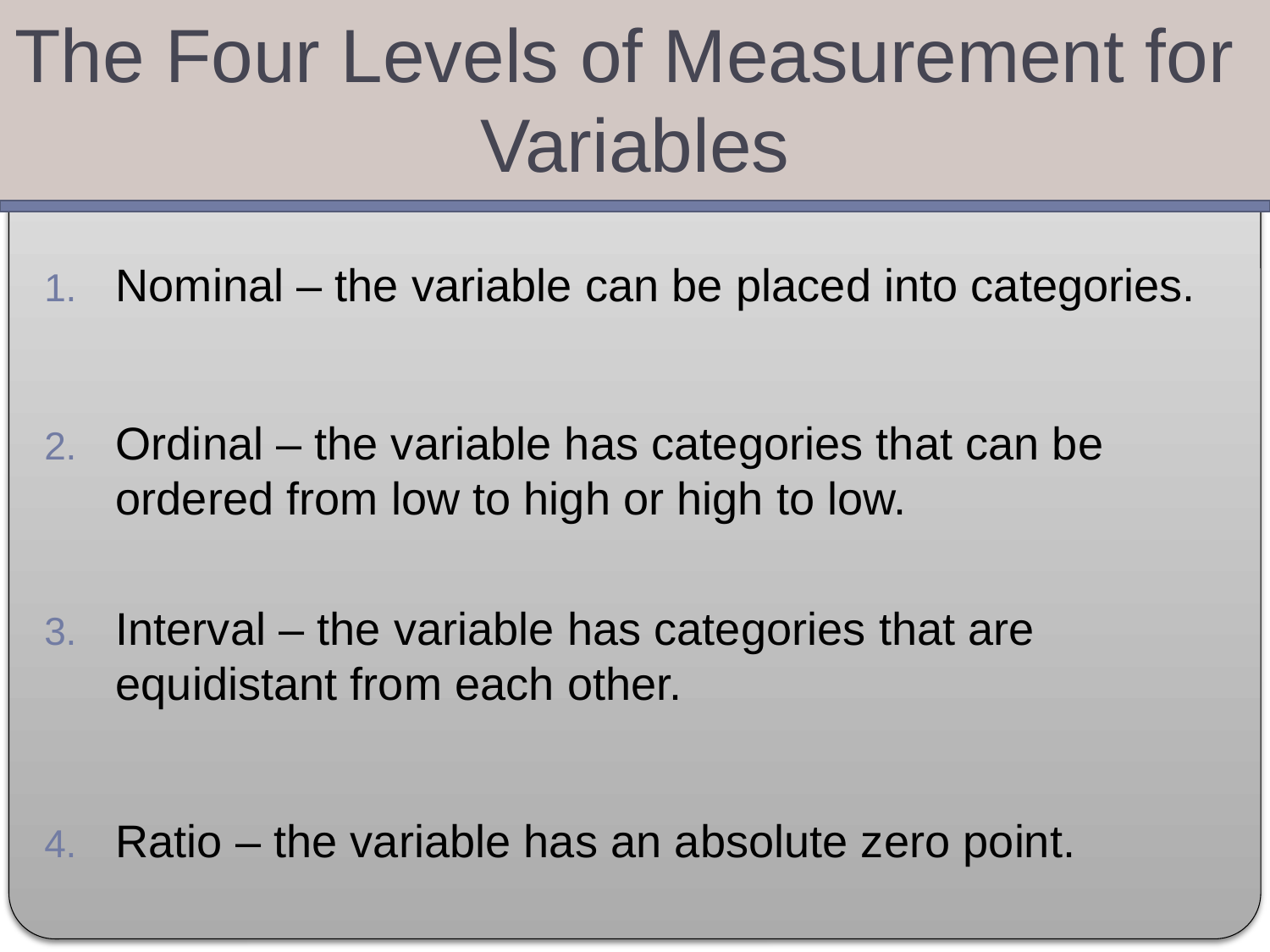

The Four Levels of Measurement for  Variables

Nominal – the variable can be placed into categories.

Ordinal – the variable has categories that can be ordered from low to high or high to low.

Interval – the variable has categories that are equidistant from each other.

Ratio – the variable has an absolute zero point.